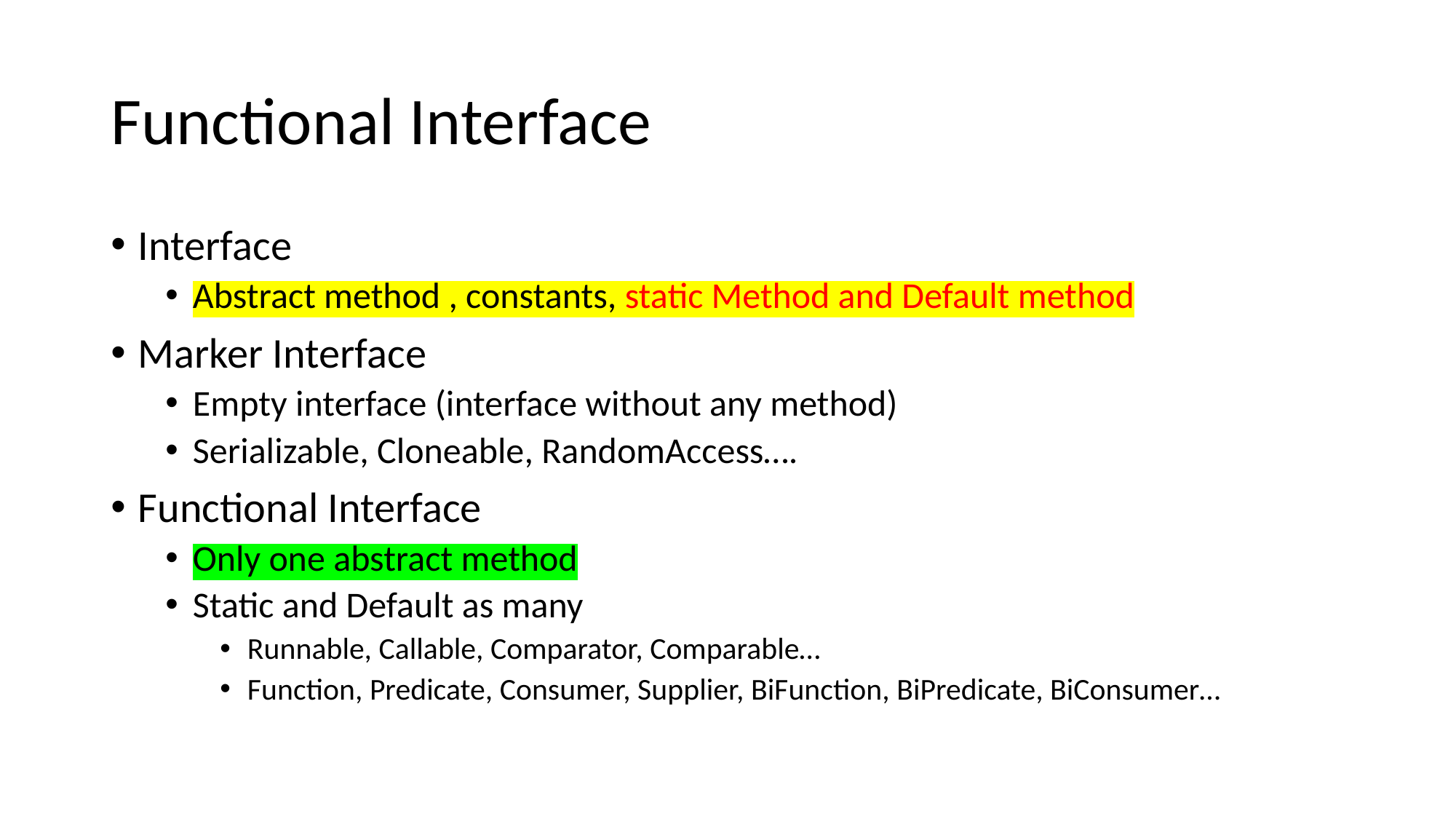

# Functional Interface
Interface
Abstract method , constants, static Method and Default method
Marker Interface
Empty interface (interface without any method)
Serializable, Cloneable, RandomAccess….
Functional Interface
Only one abstract method
Static and Default as many
Runnable, Callable, Comparator, Comparable…
Function, Predicate, Consumer, Supplier, BiFunction, BiPredicate, BiConsumer…